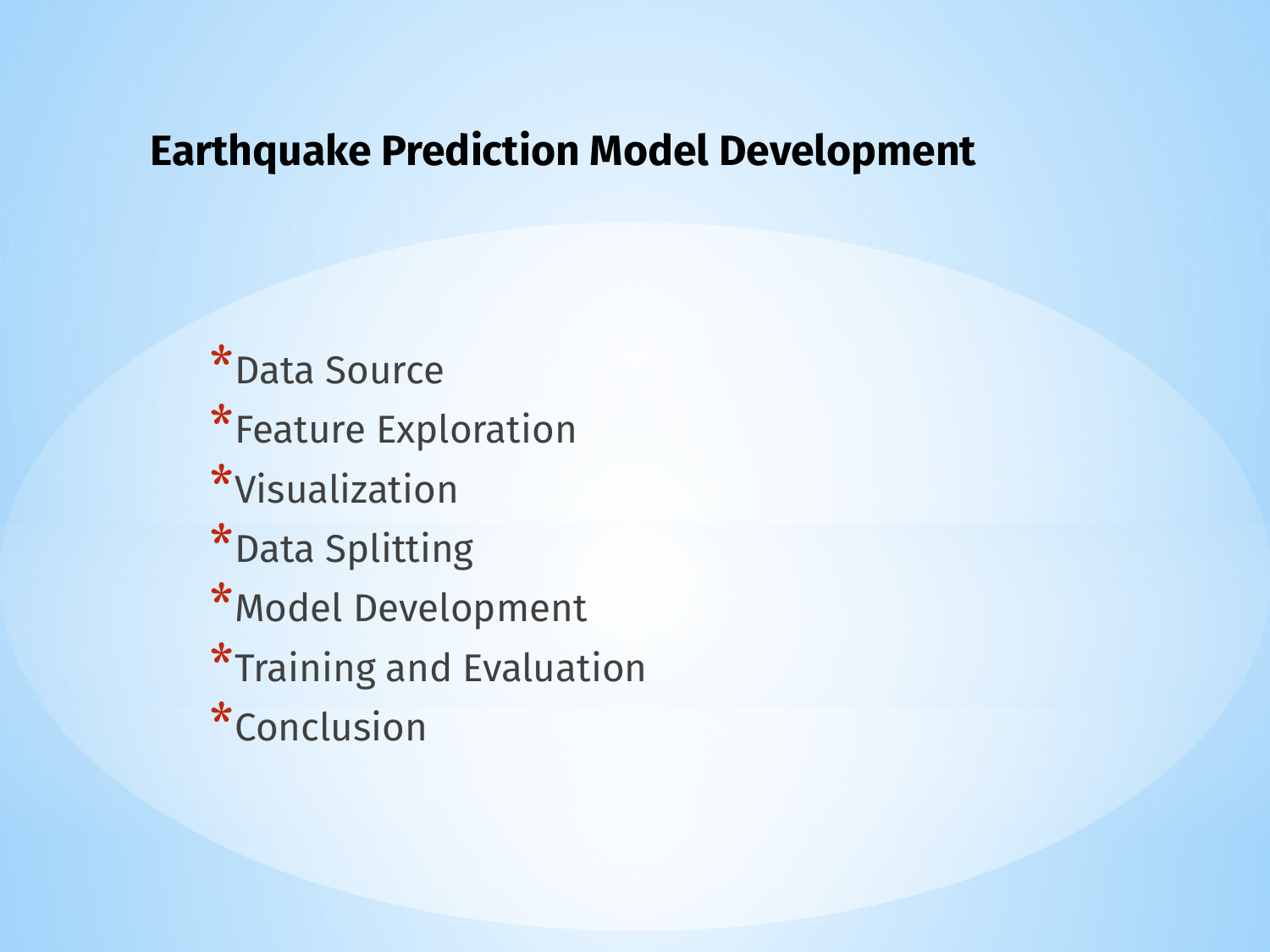

# Earthquake Prediction Model Development
Data Source
Feature Exploration
Visualization
Data Splitting
Model Development
Training and Evaluation
Conclusion